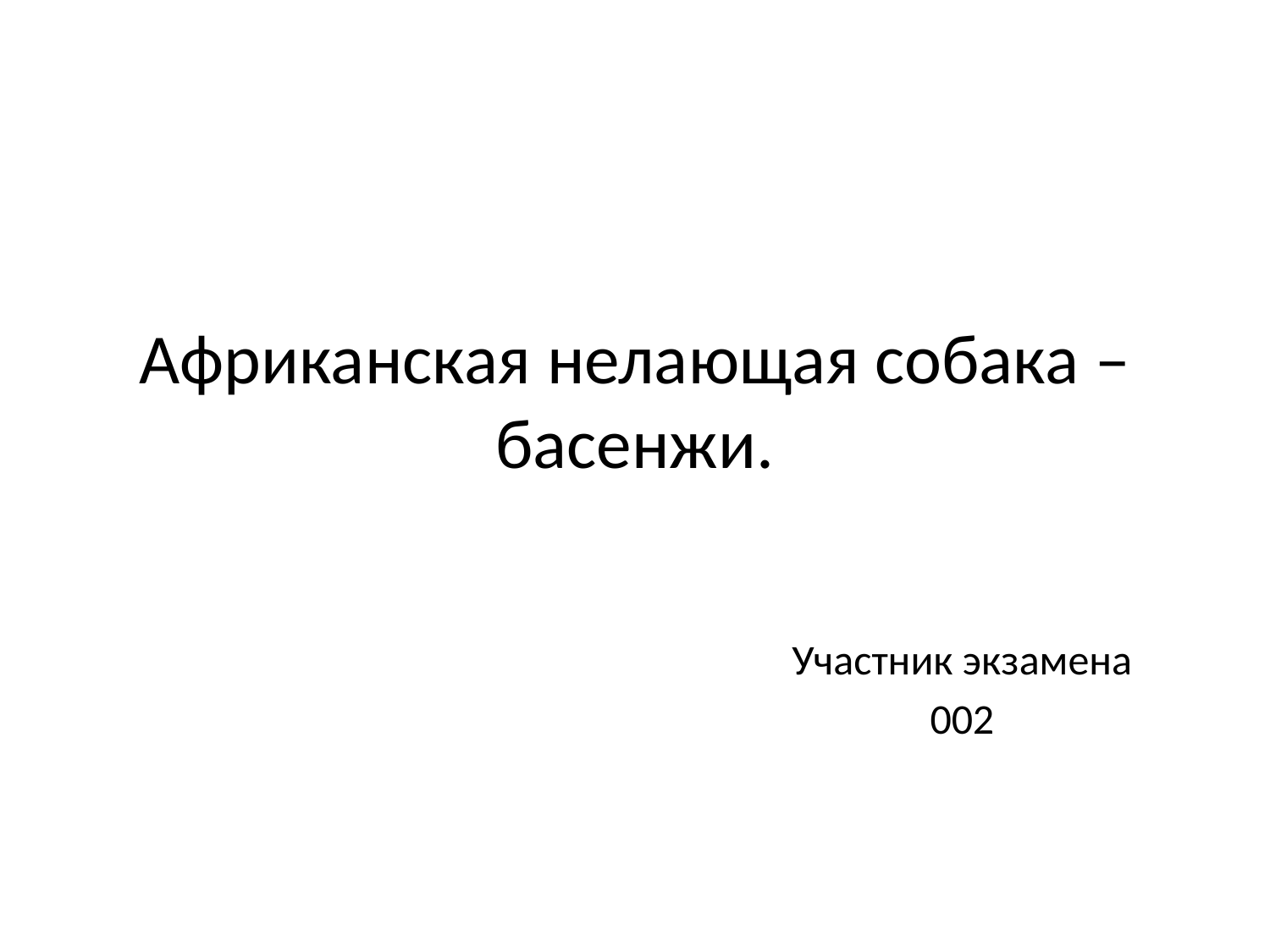

# Aфриканская нелающая собака – басенжи.
Участник экзамена
002